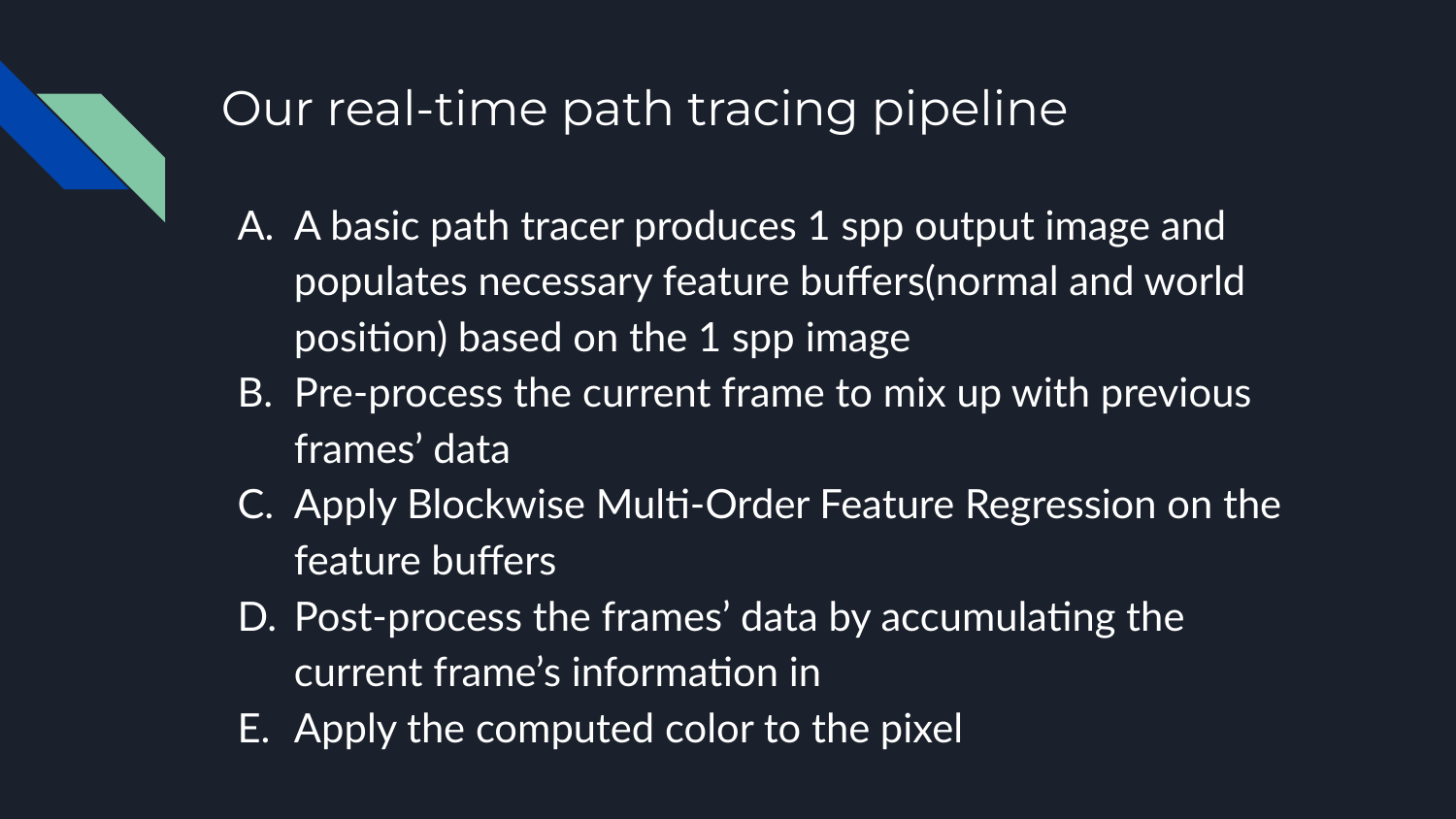

# Our real-time path tracing pipeline
A basic path tracer produces 1 spp output image and populates necessary feature buffers(normal and world position) based on the 1 spp image
Pre-process the current frame to mix up with previous frames’ data
Apply Blockwise Multi-Order Feature Regression on the feature buffers
Post-process the frames’ data by accumulating the current frame’s information in
Apply the computed color to the pixel